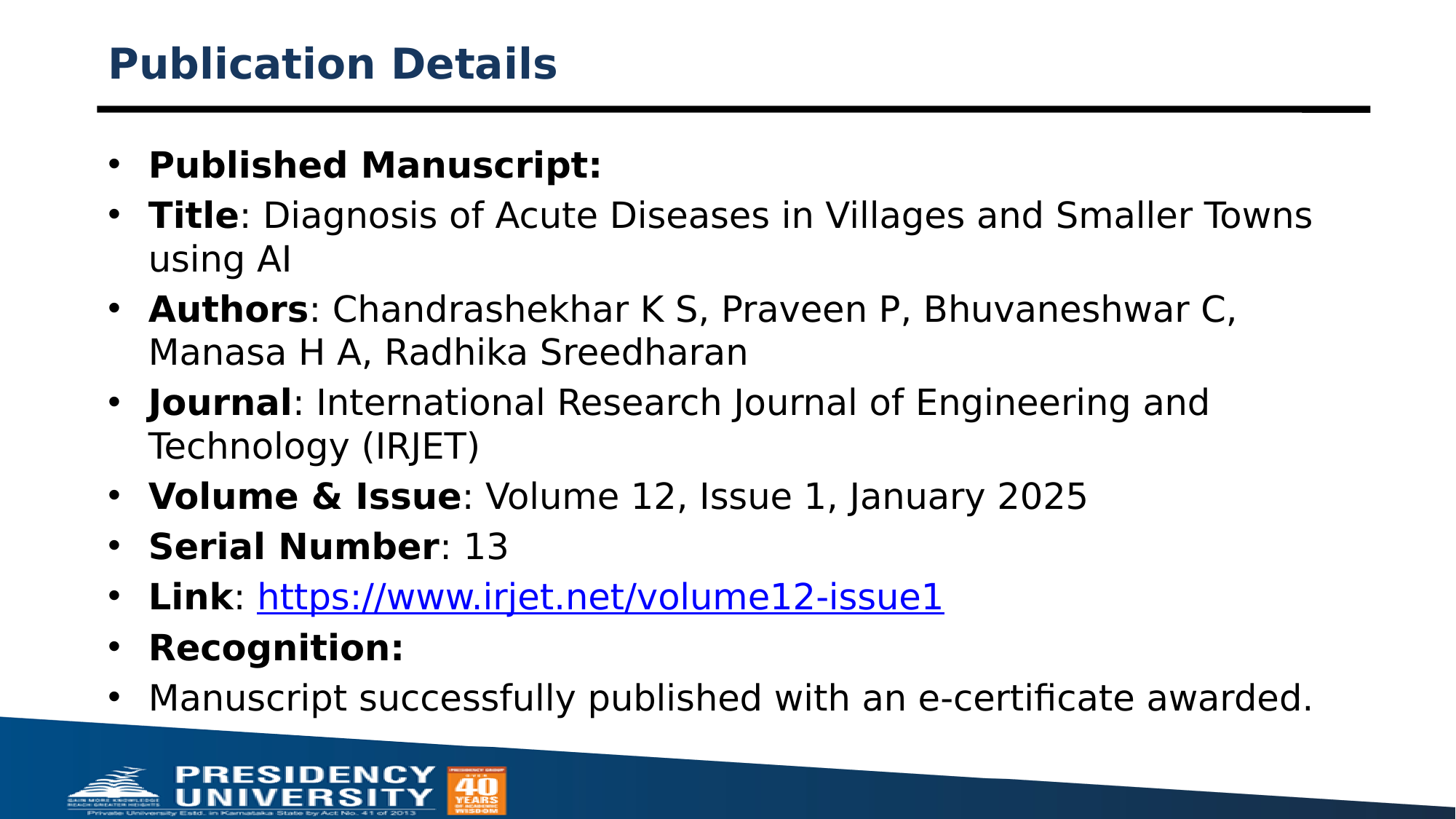

# Publication Details
Published Manuscript:
Title: Diagnosis of Acute Diseases in Villages and Smaller Towns using AI
Authors: Chandrashekhar K S, Praveen P, Bhuvaneshwar C, Manasa H A, Radhika Sreedharan
Journal: International Research Journal of Engineering and Technology (IRJET)
Volume & Issue: Volume 12, Issue 1, January 2025
Serial Number: 13
Link: https://www.irjet.net/volume12-issue1
Recognition:
Manuscript successfully published with an e-certificate awarded.